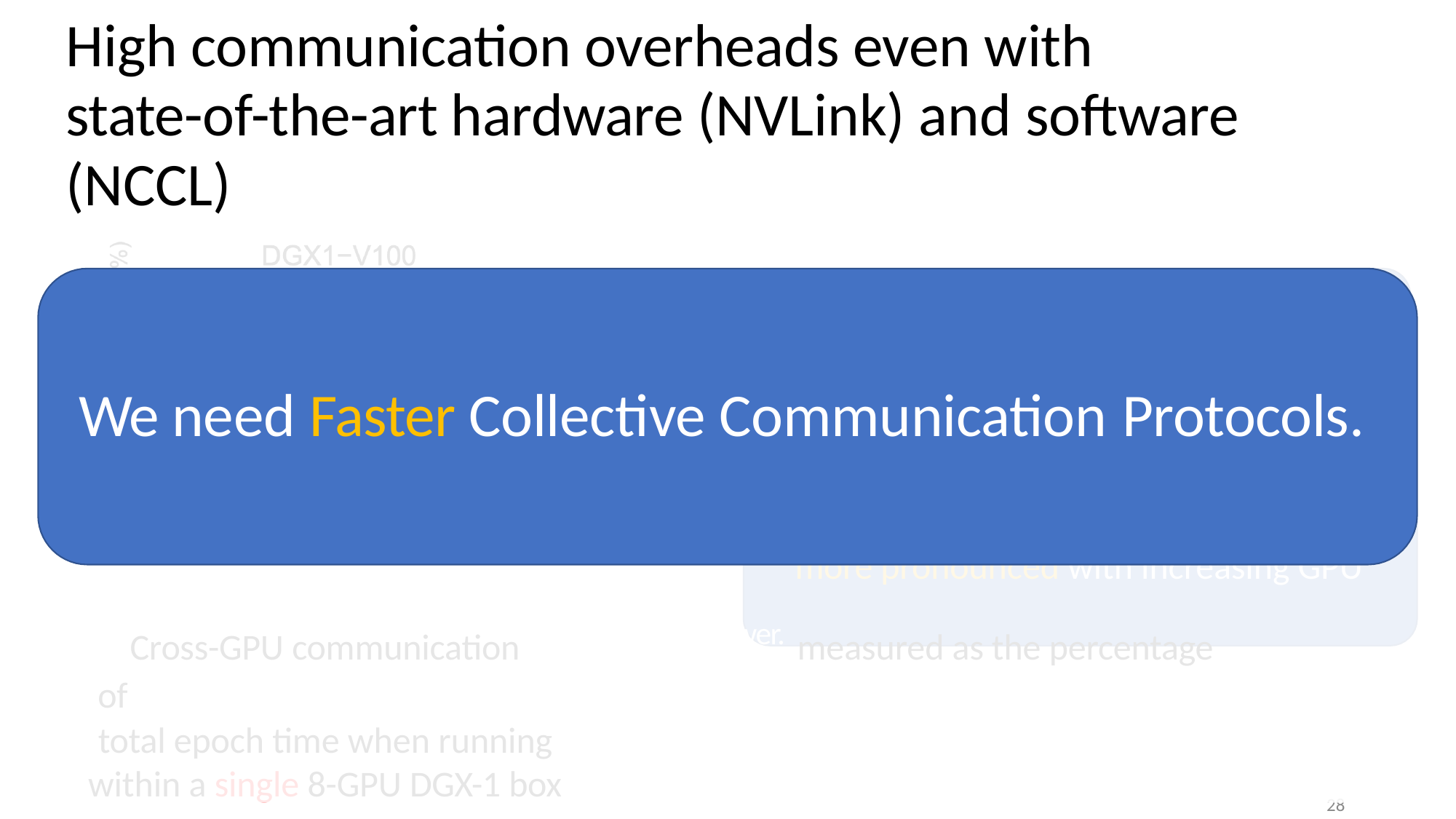

High communication overheads even with
state-of-the-art hardware (NVLink) and software (NCCL)

High communication overheads consistent
across different number of workers and  for a range of DNNs

Communication overheads become  more pronounced with increasing GPU
Cross-GPU communication	computation power.  measured as the percentage of
total epoch time when running  within a single 8-GPU DGX-1 box
28
We need Faster Collective Communication Protocols.